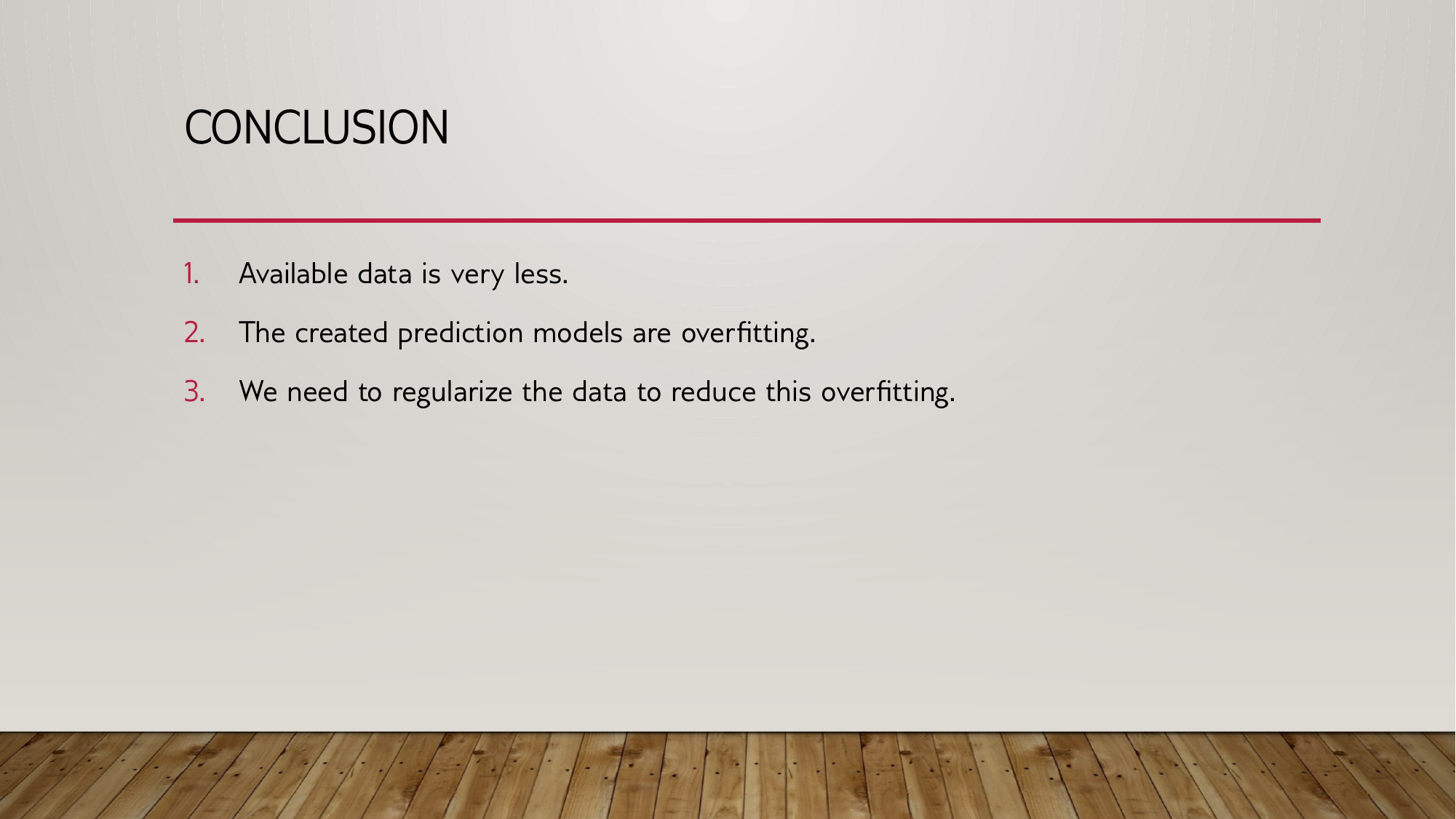

# Conclusion
Available data is very less.
The created prediction models are overfitting.
We need to regularize the data to reduce this overfitting.